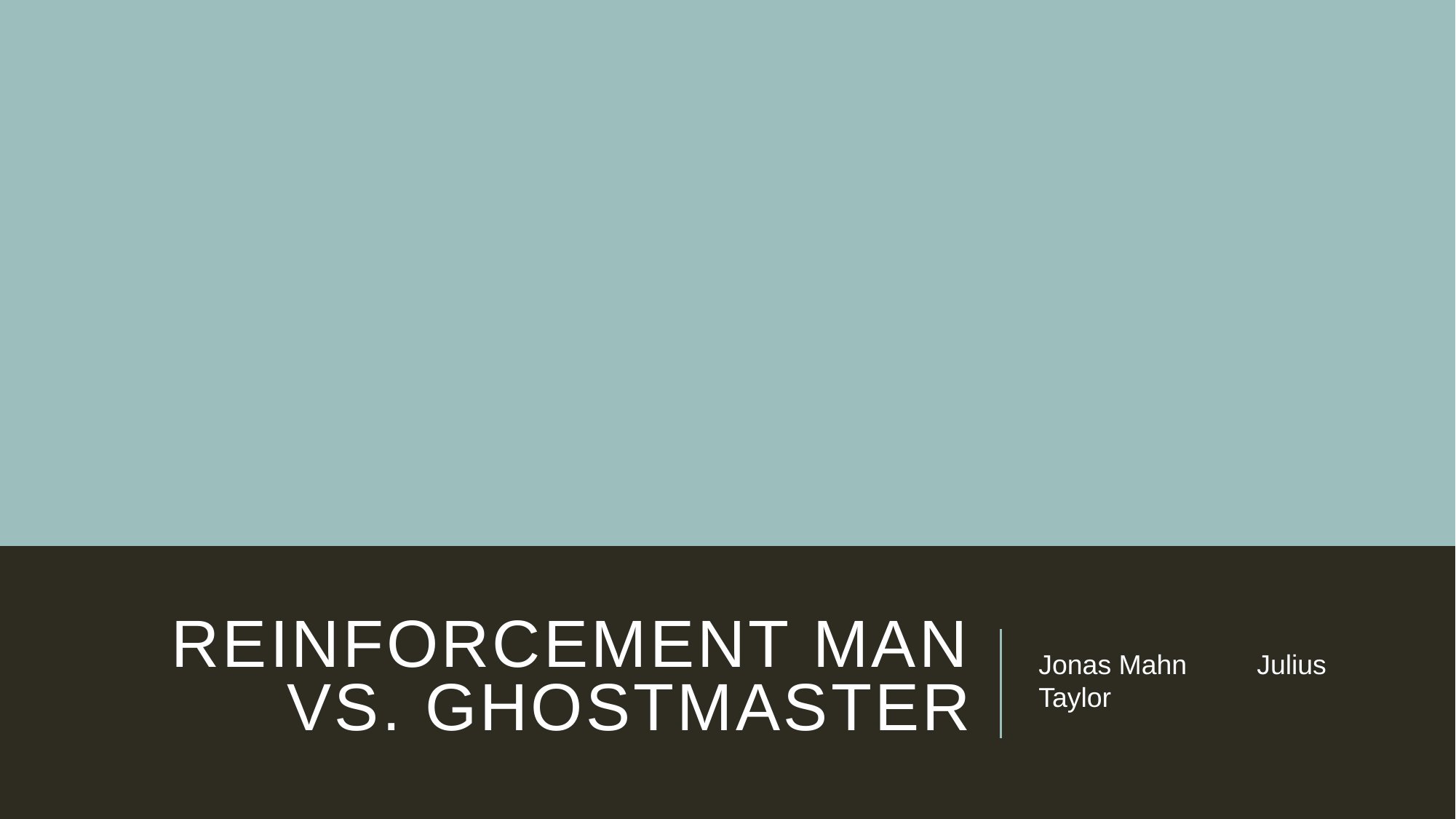

# Reinforcement man vs. ghostmaster
Jonas Mahn 	Julius Taylor